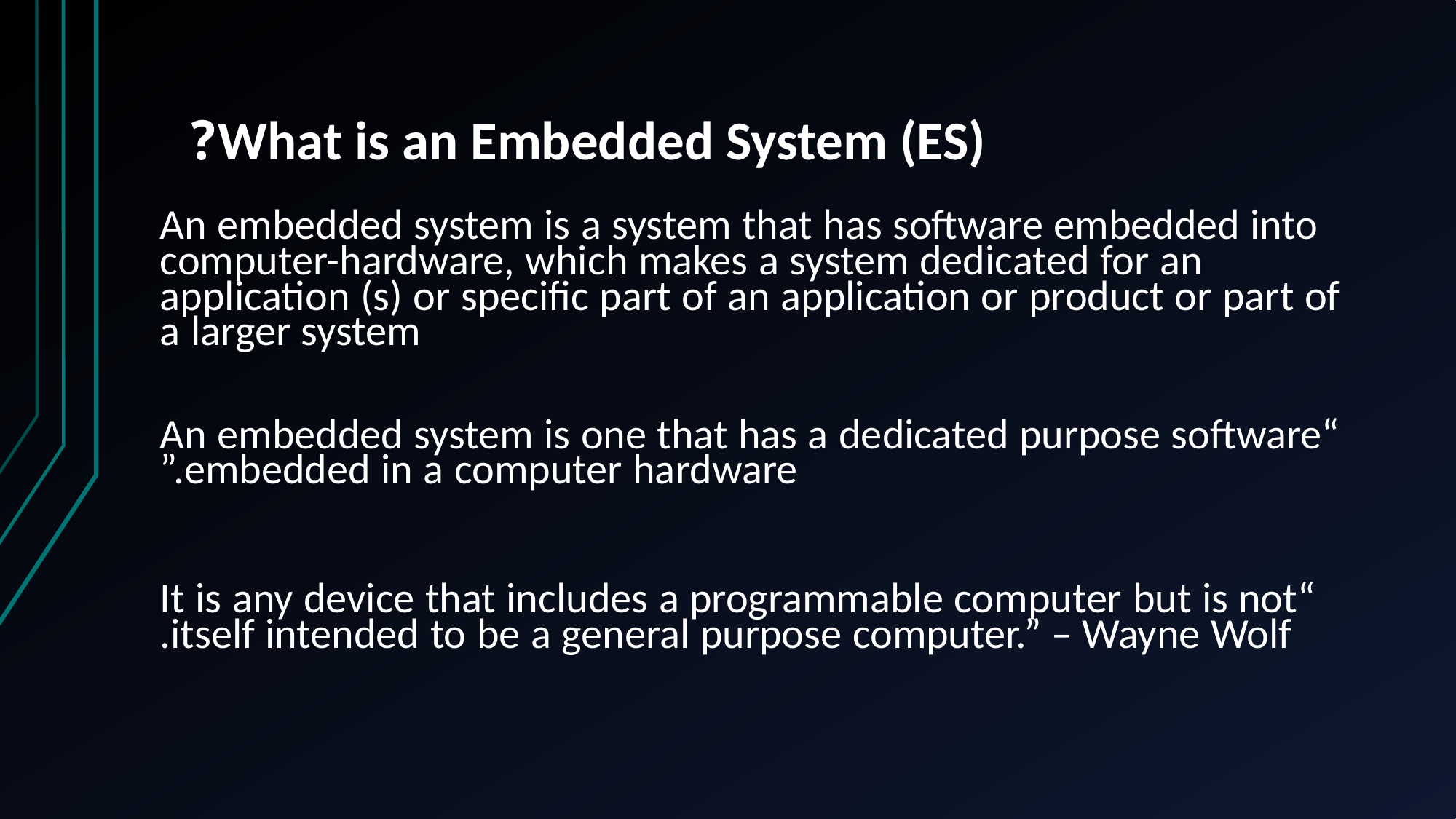

# What is an Embedded System (ES)?
An embedded system is a system that has software embedded into computer-hardware, which makes a system dedicated for an application (s) or specific part of an application or product or part of a larger system

“An embedded system is one that has a dedicated purpose software embedded in a computer hardware.”

“It is any device that includes a programmable computer but is not itself intended to be a general purpose computer.” – Wayne Wolf.